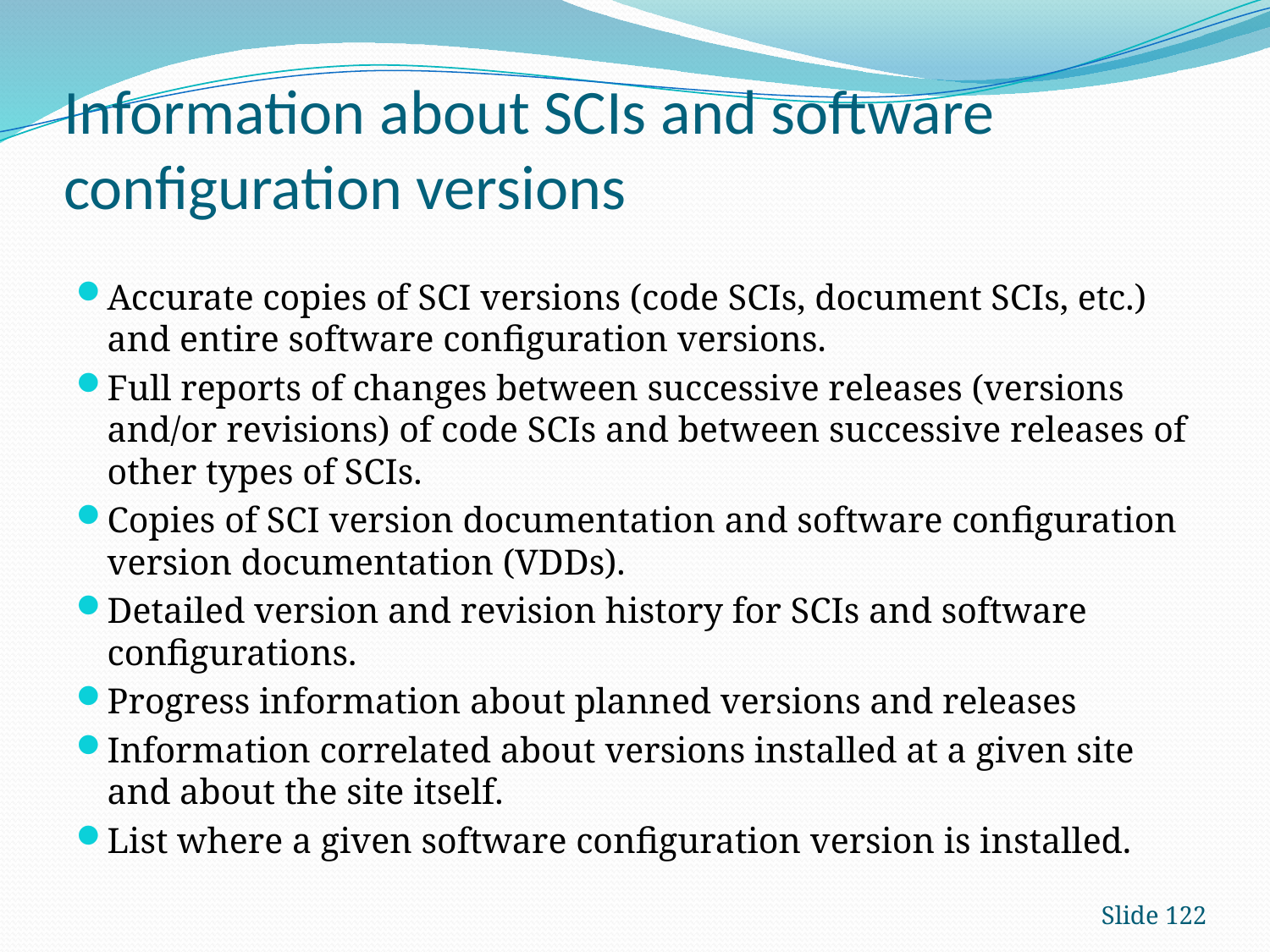

# Information about SCIs and software configuration versions
Accurate copies of SCI versions (code SCIs, document SCIs, etc.) and entire software configuration versions.
Full reports of changes between successive releases (versions and/or revisions) of code SCIs and between successive releases of other types of SCIs.
Copies of SCI version documentation and software configuration version documentation (VDDs).
Detailed version and revision history for SCIs and software configurations.
Progress information about planned versions and releases
Information correlated about versions installed at a given site and about the site itself.
List where a given software configuration version is installed.
Slide 122